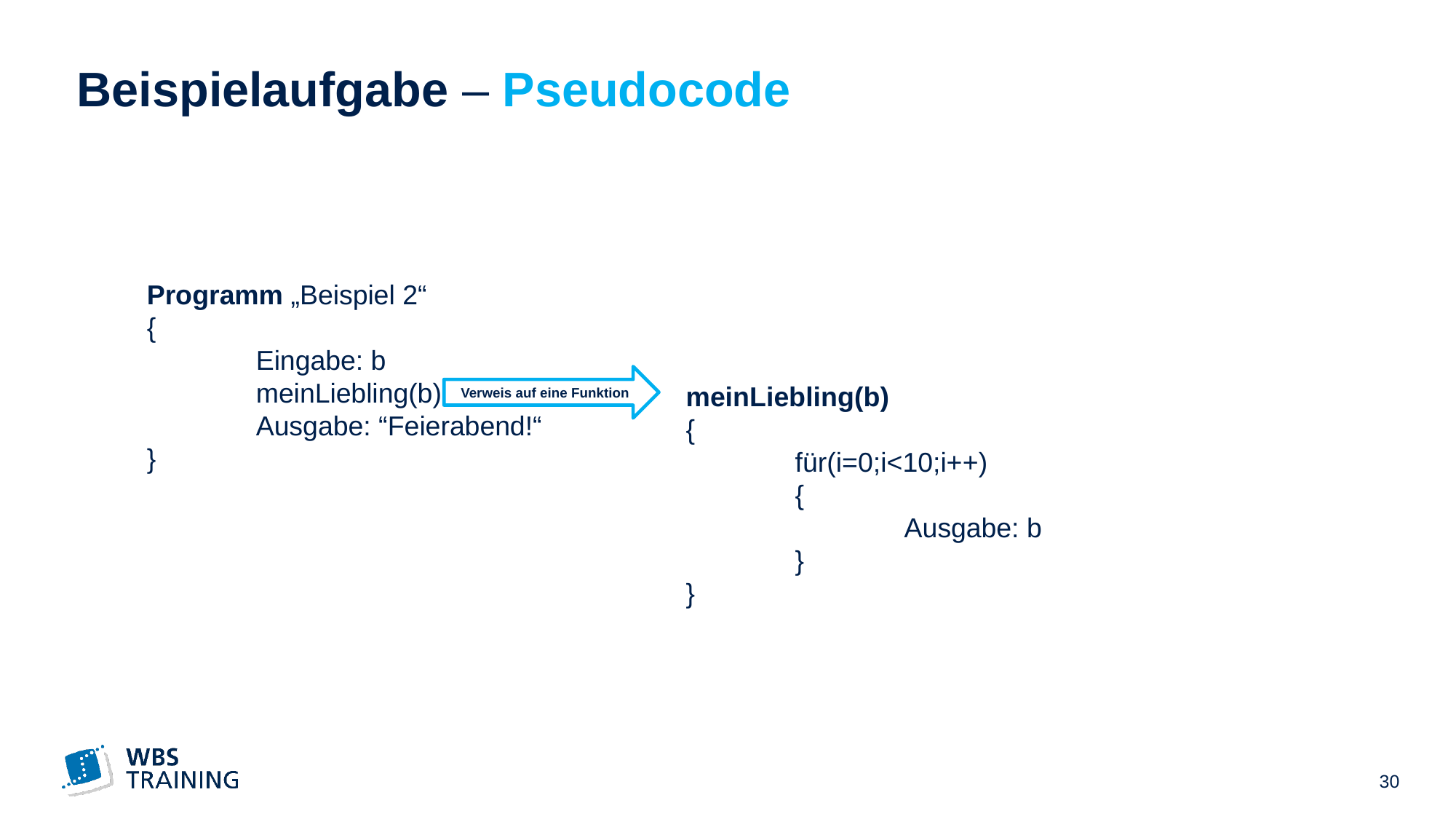

# Beispielaufgabe – Pseudocode

Programm „Beispiel 2“
{
	Eingabe: b
	meinLiebling(b)
	Ausgabe: “Feierabend!“
}
Verweis auf eine Funktion
meinLiebling(b)
{
	für(i=0;i<10;i++)
	{
		Ausgabe: b
	}
}
    30